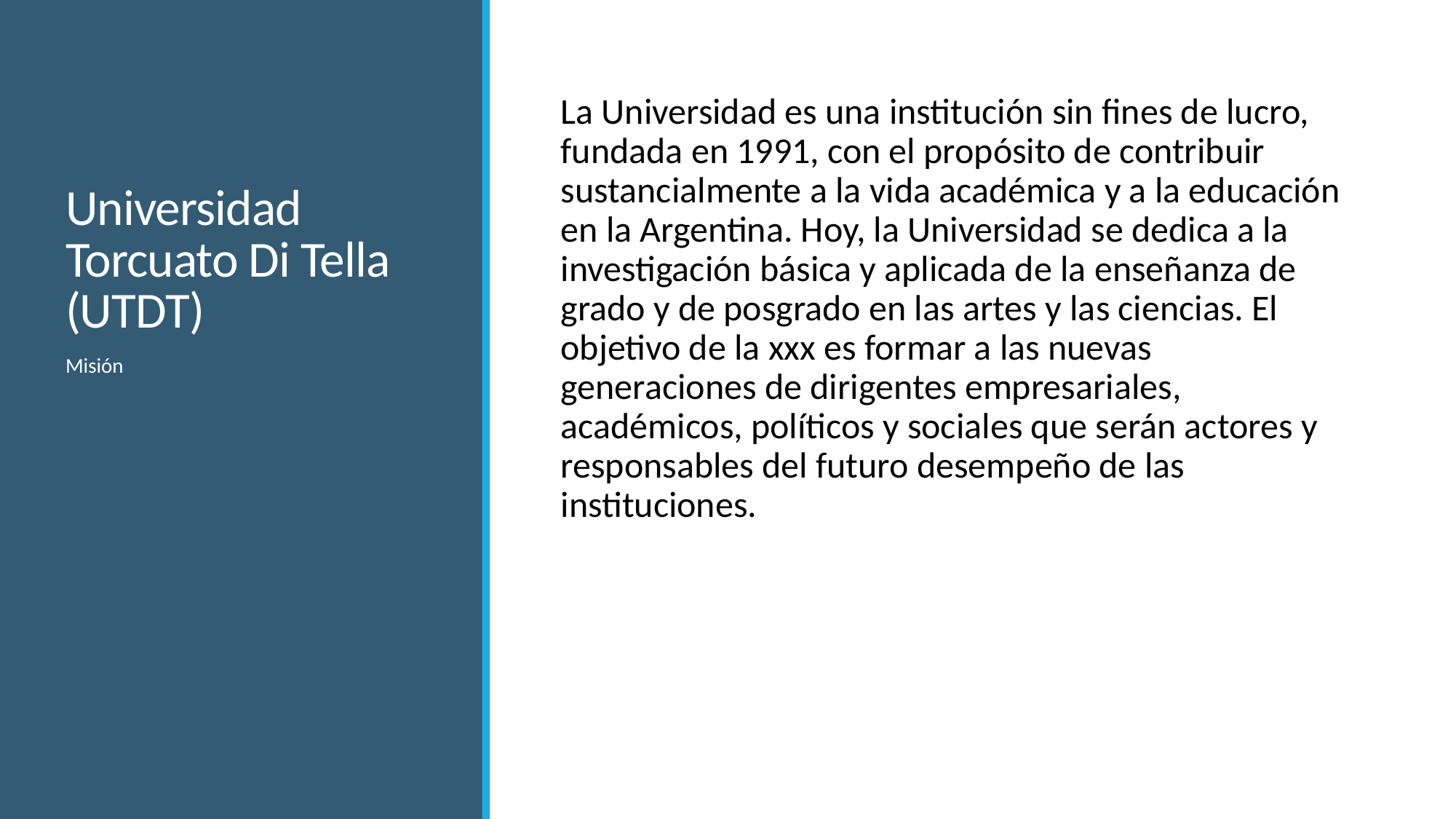

# Universidad Torcuato Di Tella (UTDT)
La Universidad es una institución sin fines de lucro, fundada en 1991, con el propósito de contribuir sustancialmente a la vida académica y a la educación en la Argentina. Hoy, la Universidad se dedica a la investigación básica y aplicada de la enseñanza de grado y de posgrado en las artes y las ciencias. El objetivo de la xxx es formar a las nuevas generaciones de dirigentes empresariales, académicos, políticos y sociales que serán actores y responsables del futuro desempeño de las instituciones.
Misión